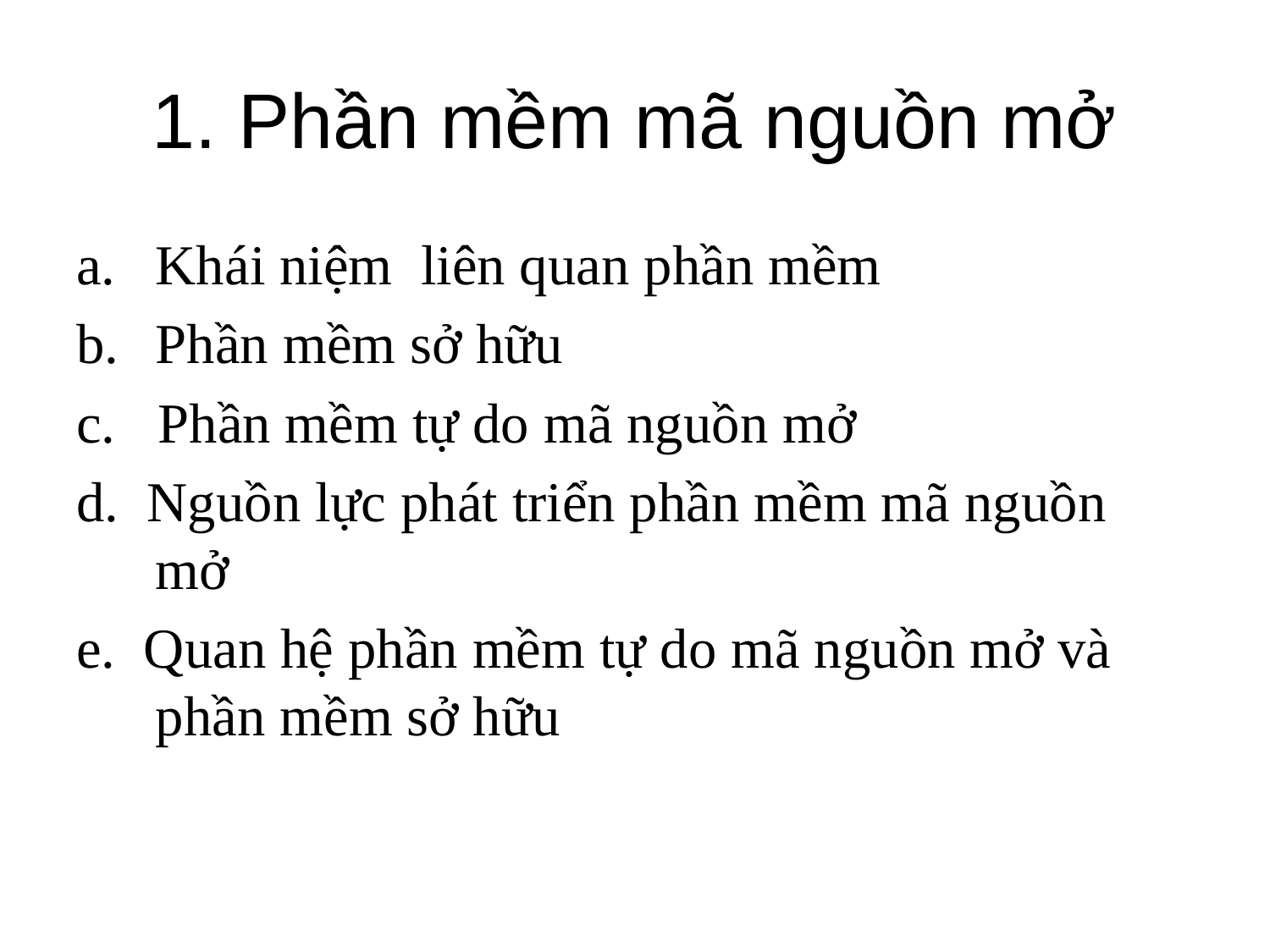

# 1. Phần mềm mã nguồn mở
Khái niệm  liên quan phần mềm
Phần mềm sở hữu
c.   Phần mềm tự do mã nguồn mở
d.  Nguồn lực phát triển phần mềm mã nguồn mở
e.  Quan hệ phần mềm tự do mã nguồn mở và phần mềm sở hữu